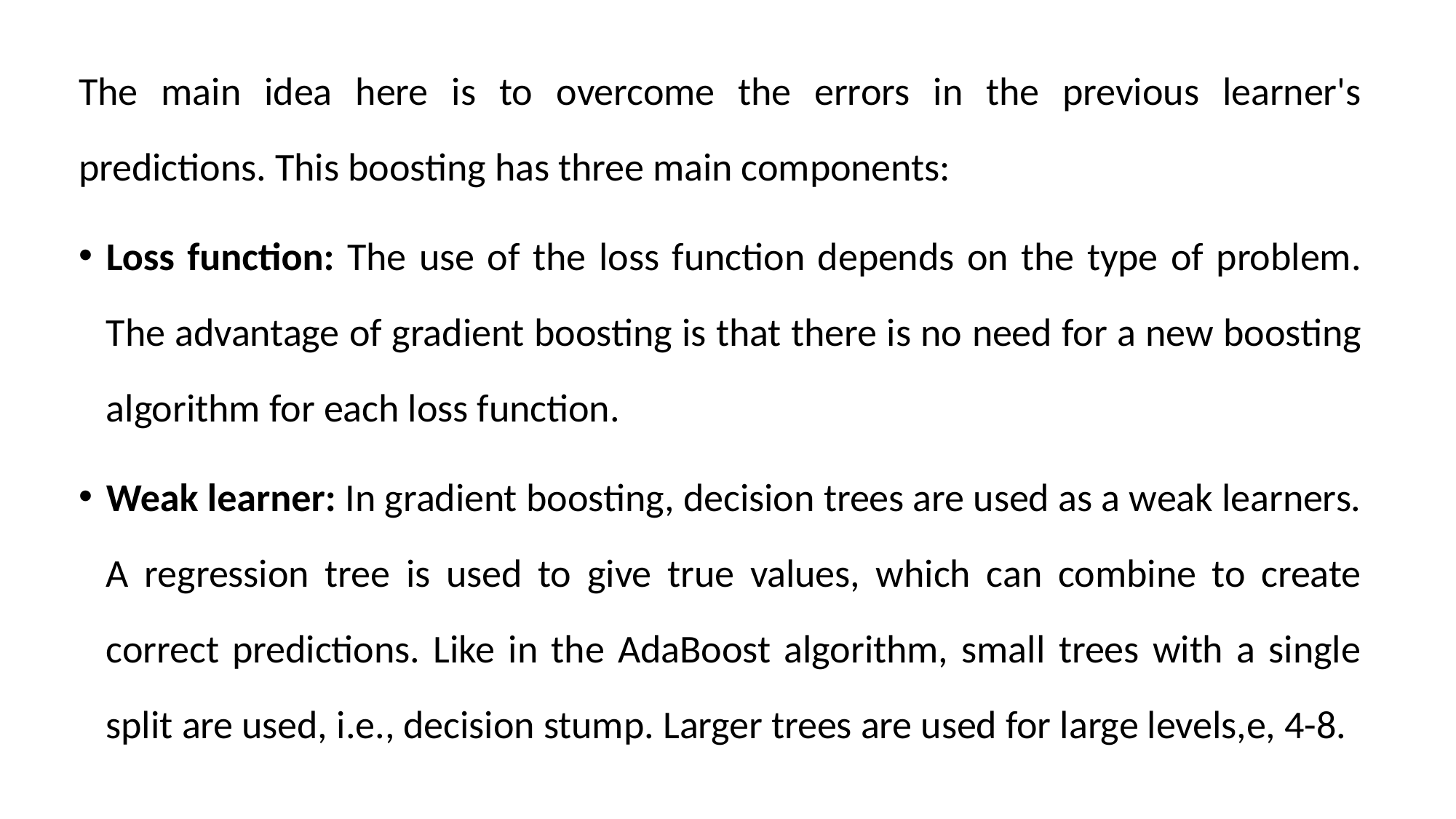

The main idea here is to overcome the errors in the previous learner's predictions. This boosting has three main components:
Loss function: The use of the loss function depends on the type of problem. The advantage of gradient boosting is that there is no need for a new boosting algorithm for each loss function.
Weak learner: In gradient boosting, decision trees are used as a weak learners. A regression tree is used to give true values, which can combine to create correct predictions. Like in the AdaBoost algorithm, small trees with a single split are used, i.e., decision stump. Larger trees are used for large levels,e, 4-8.